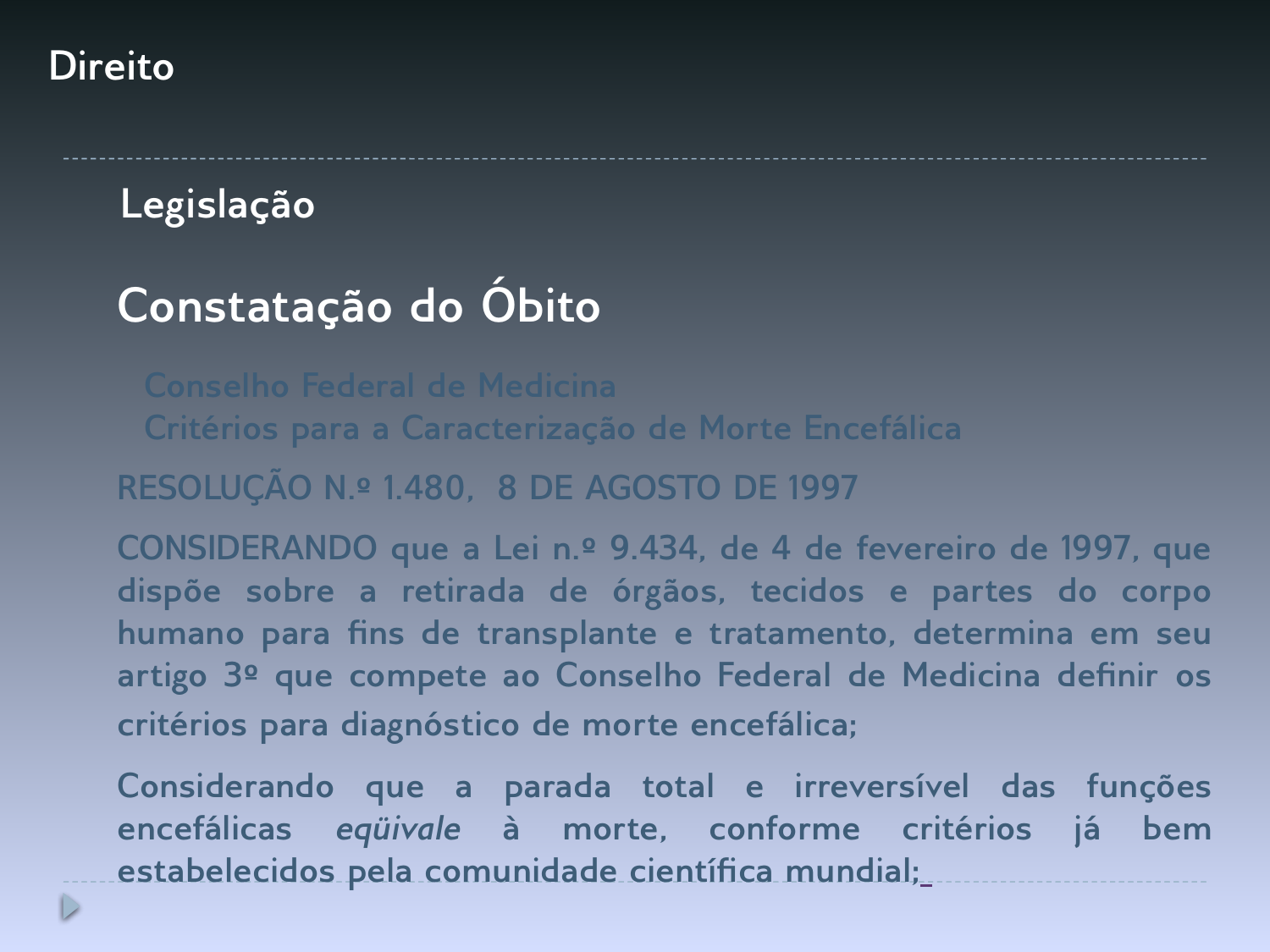

Direito
Legislação
Constatação do Óbito
Conselho Federal de Medicina
Critérios para a Caracterização de Morte Encefálica
RESOLUÇÃO N.º 1.480,  8 DE AGOSTO DE 1997
CONSIDERANDO que a Lei n.º 9.434, de 4 de fevereiro de 1997, que dispõe sobre a retirada de órgãos, tecidos e partes do corpo humano para fins de transplante e tratamento, determina em seu artigo 3º que compete ao Conselho Federal de Medicina definir os critérios para diagnóstico de morte encefálica;
Considerando que a parada total e irreversível das funções encefálicas eqüivale à morte, conforme critérios já bem estabelecidos pela comunidade científica mundial;